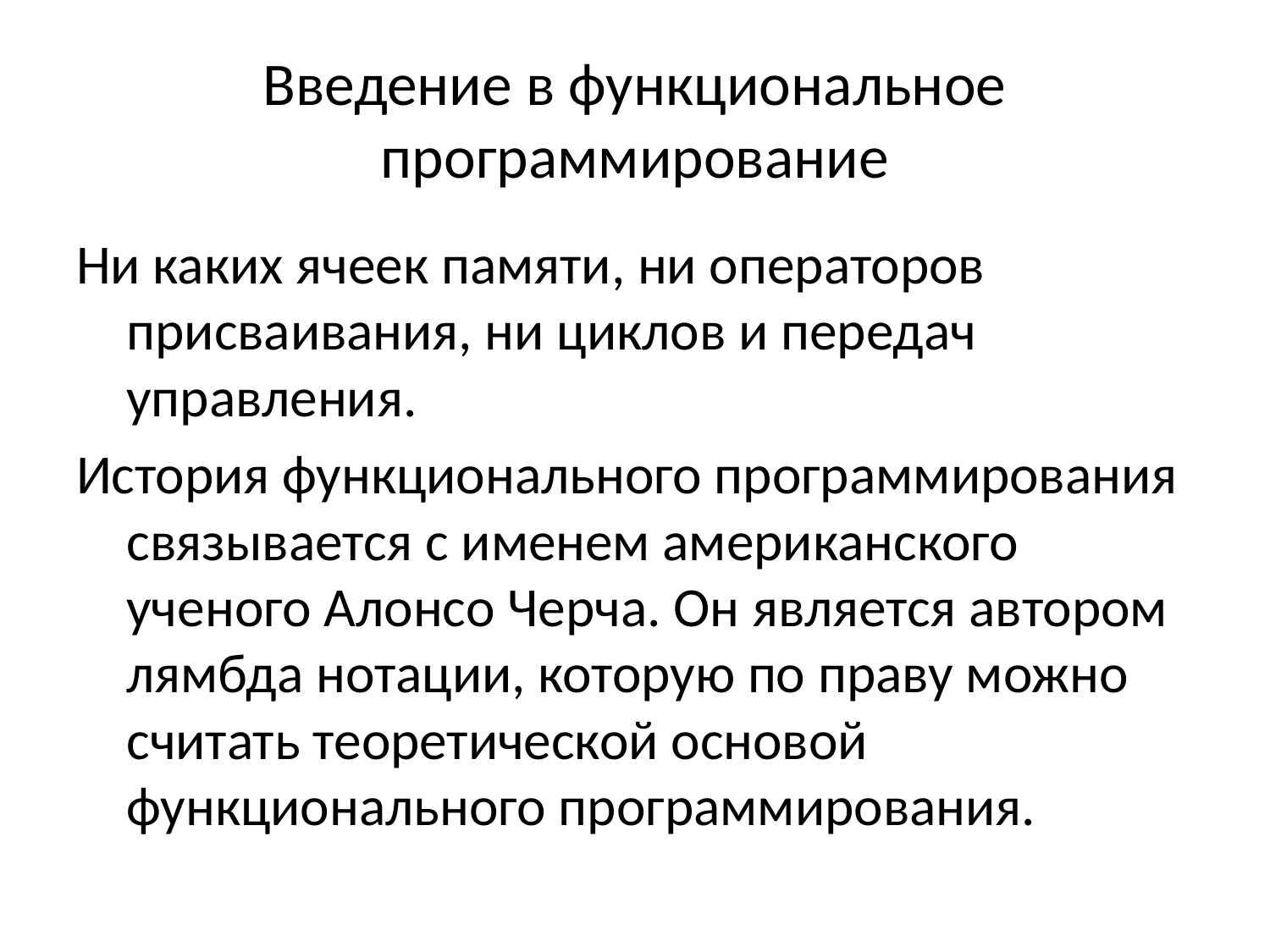

# Введение в функциональное программирование
Ни каких ячеек памяти, ни операторов присваивания, ни циклов и передач управления.
История функционального программирования связывается с именем американского ученого Алонсо Черча. Он является автором лямбда нотации, которую по праву можно считать теоретической основой функционального программирования.